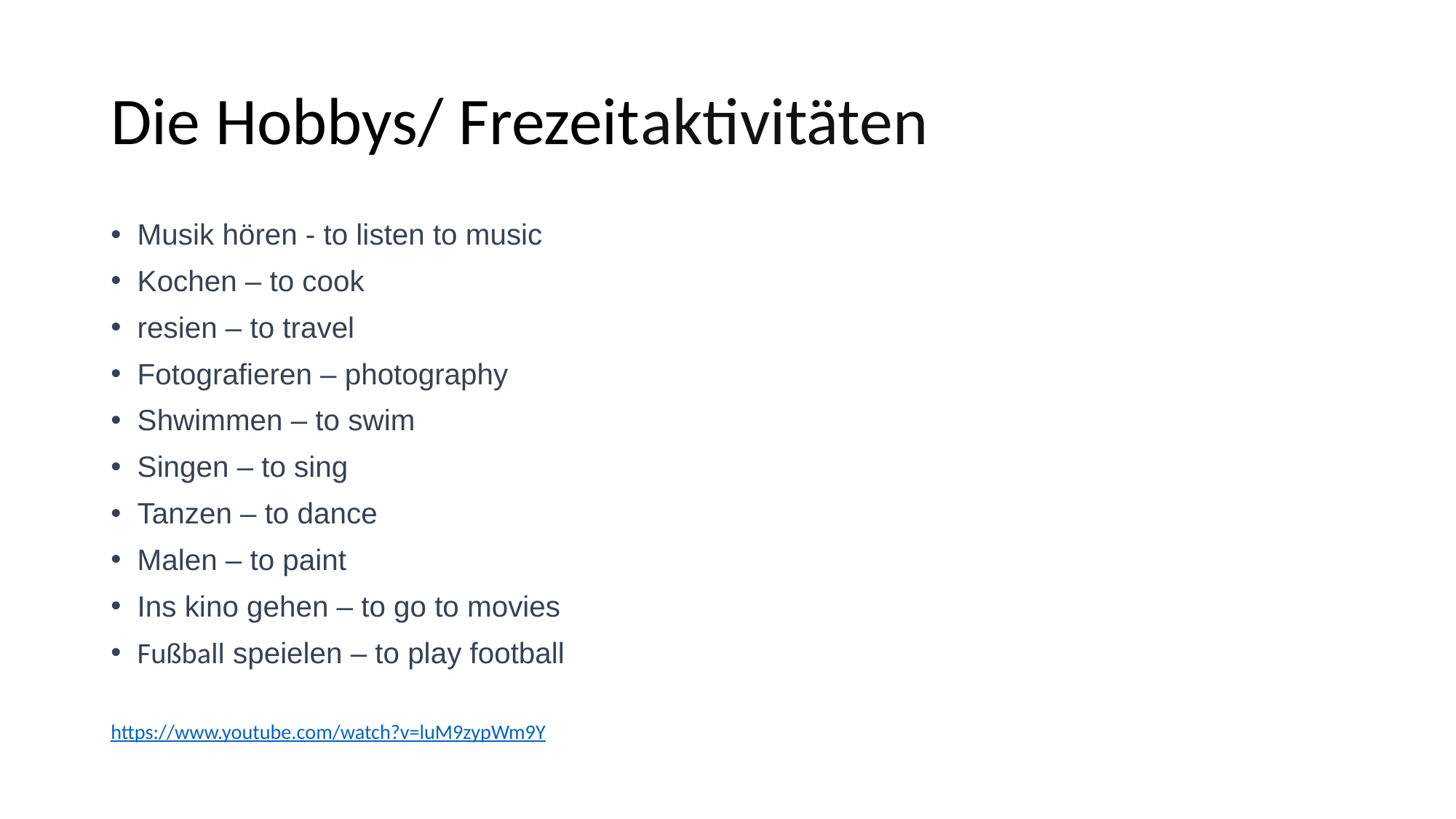

# Die Hobbys/ Frezeitaktivitäten
Musik hören - to listen to music
Kochen – to cook
resien – to travel
Fotografieren – photography
Shwimmen – to swim
Singen – to sing
Tanzen – to dance
Malen – to paint
Ins kino gehen – to go to movies
Fußball speielen – to play football

https://www.youtube.com/watch?v=luM9zypWm9Y